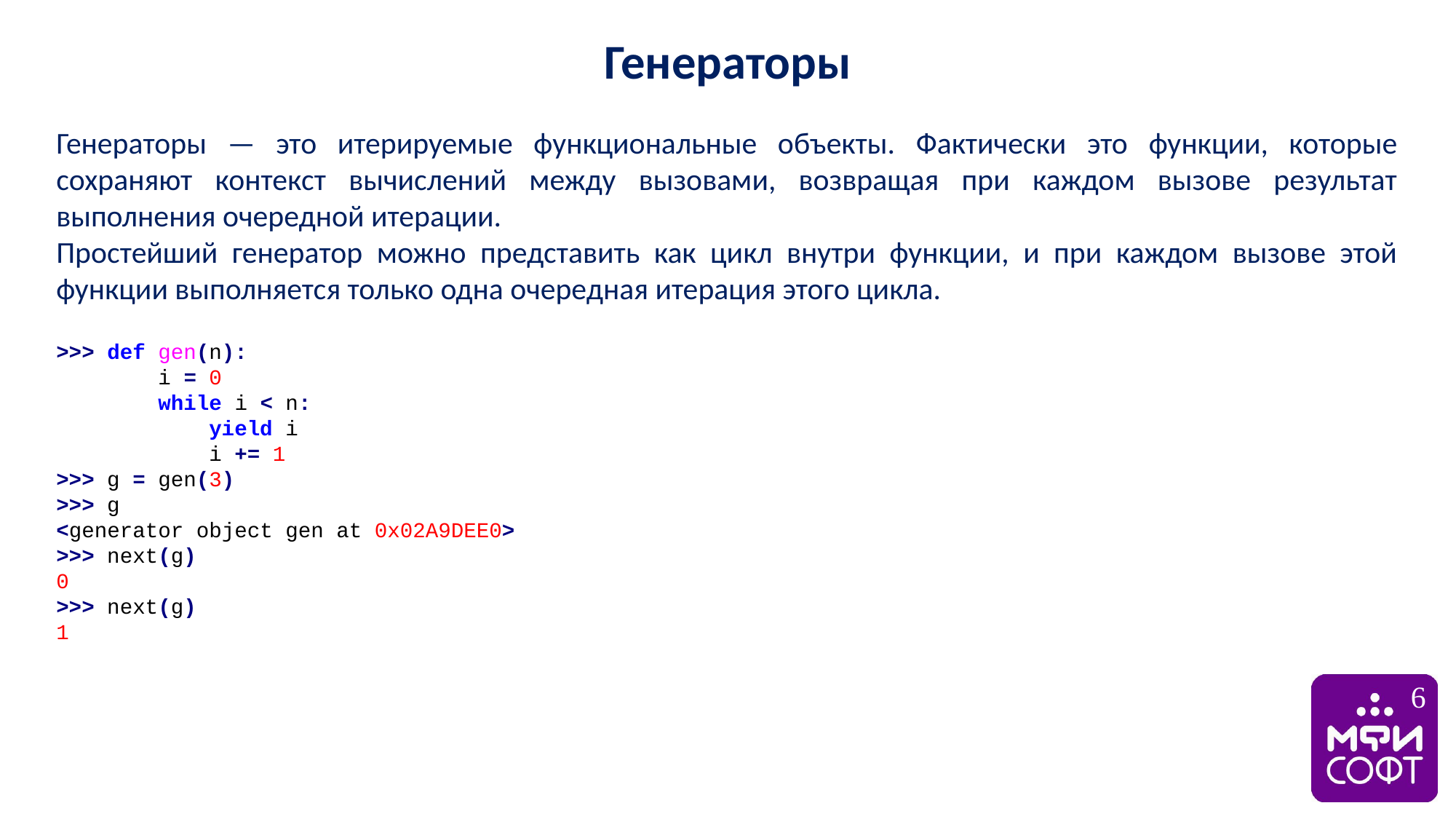

Генераторы
Генераторы — это итерируемые функциональные объекты. Фактически это функции, которые сохраняют контекст вычислений между вызовами, возвращая при каждом вызове результат выполнения очередной итерации.
Простейший генератор можно представить как цикл внутри функции, и при каждом вызове этой функции выполняется только одна очередная итерация этого цикла.

>>> def gen(n):
        i = 0
        while i < n:
            yield i
            i += 1
>>> g = gen(3)
>>> g
<generator object gen at 0x02A9DEE0>
>>> next(g)
0
>>> next(g)
1